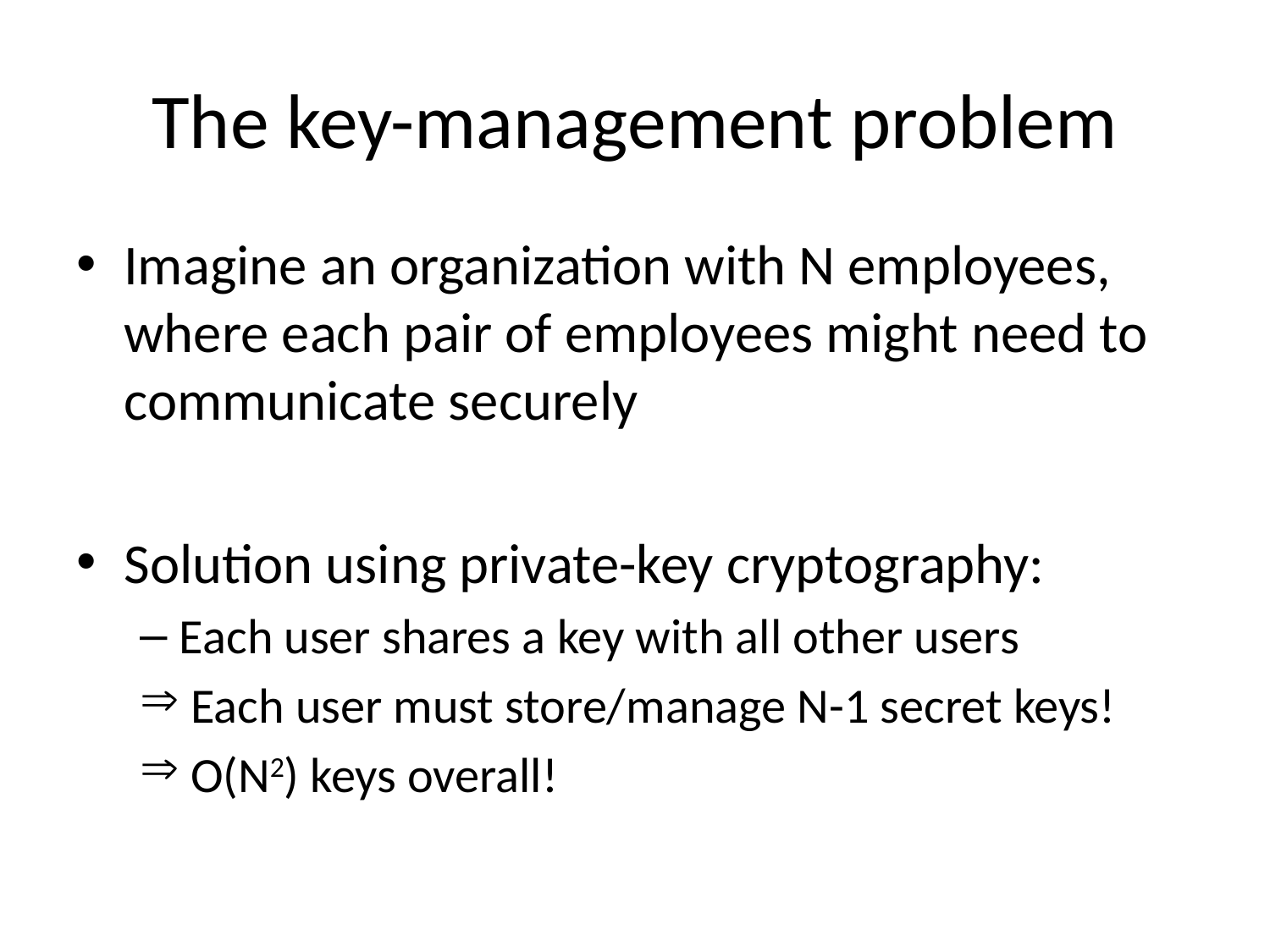

# The key-management problem
Imagine an organization with N employees, where each pair of employees might need to communicate securely

Solution using private-key cryptography:
Each user shares a key with all other users
 Each user must store/manage N-1 secret keys!
 O(N2) keys overall!